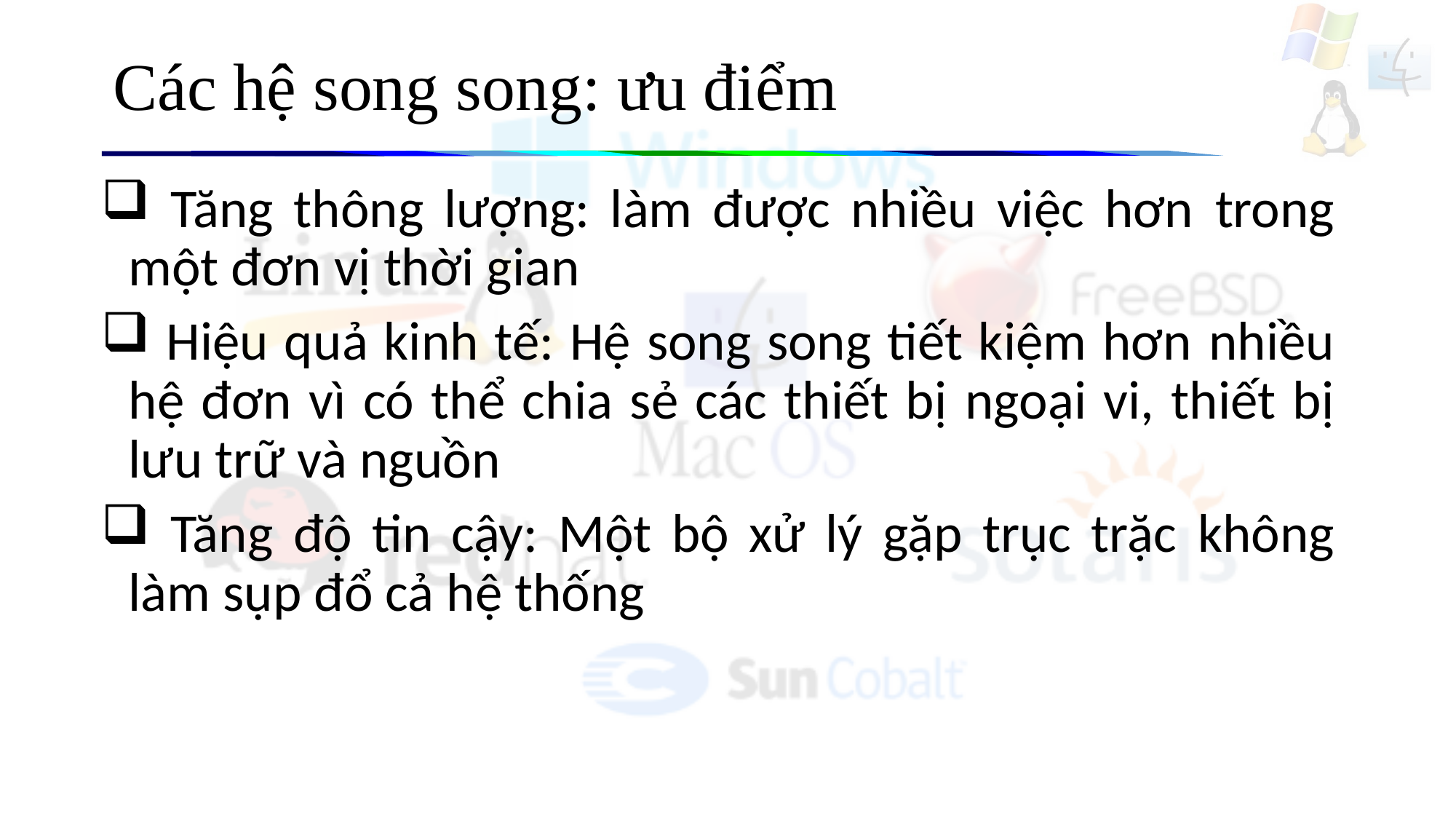

# Các hệ song song: ưu điểm
 Tăng thông lượng: làm được nhiều việc hơn trong một đơn vị thời gian
 Hiệu quả kinh tế: Hệ song song tiết kiệm hơn nhiều hệ đơn vì có thể chia sẻ các thiết bị ngoại vi, thiết bị lưu trữ và nguồn
 Tăng độ tin cậy: Một bộ xử lý gặp trục trặc không làm sụp đổ cả hệ thống